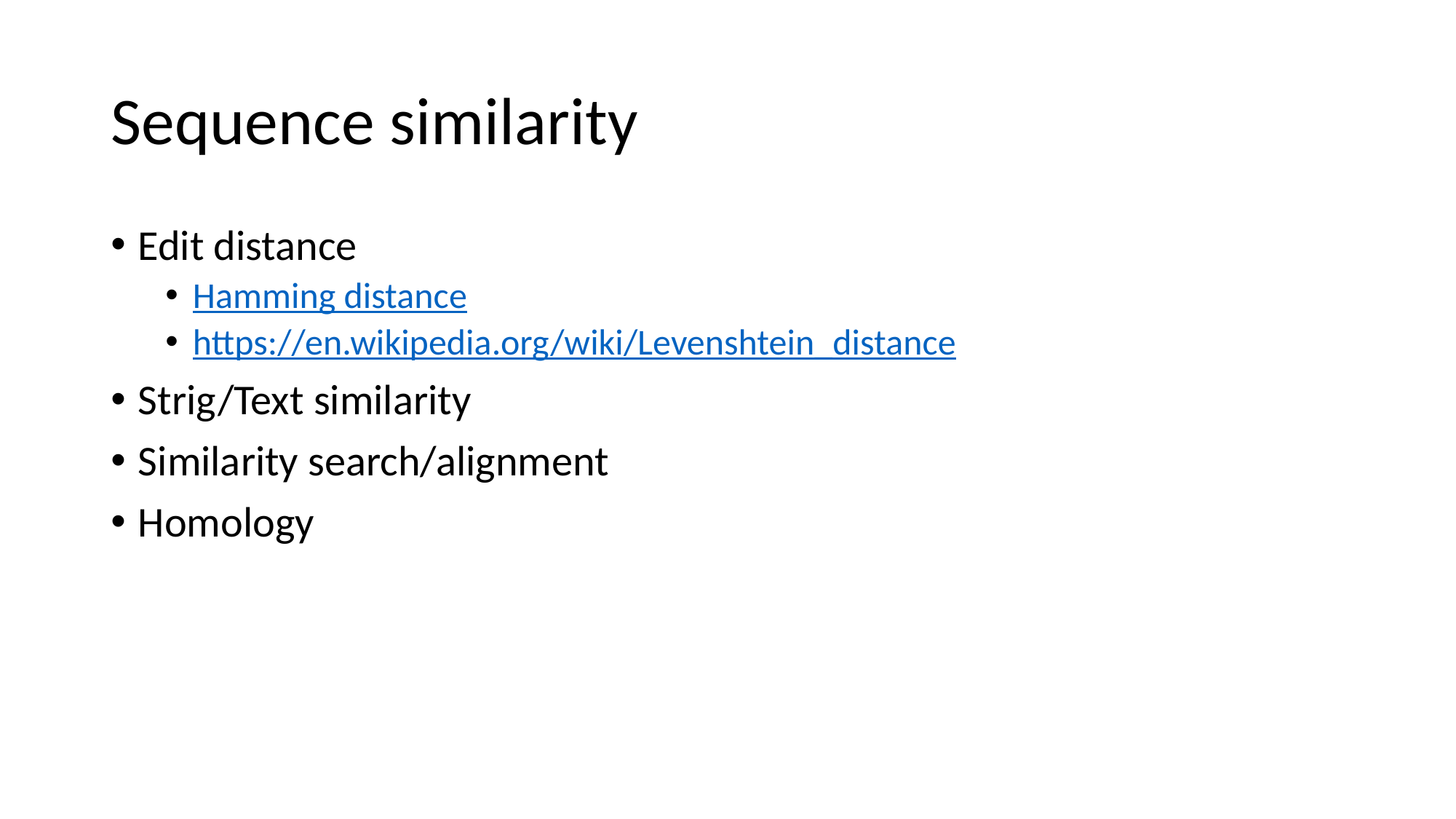

# Sequence similarity
Edit distance
Hamming distance
https://en.wikipedia.org/wiki/Levenshtein_distance
Strig/Text similarity
Similarity search/alignment
Homology